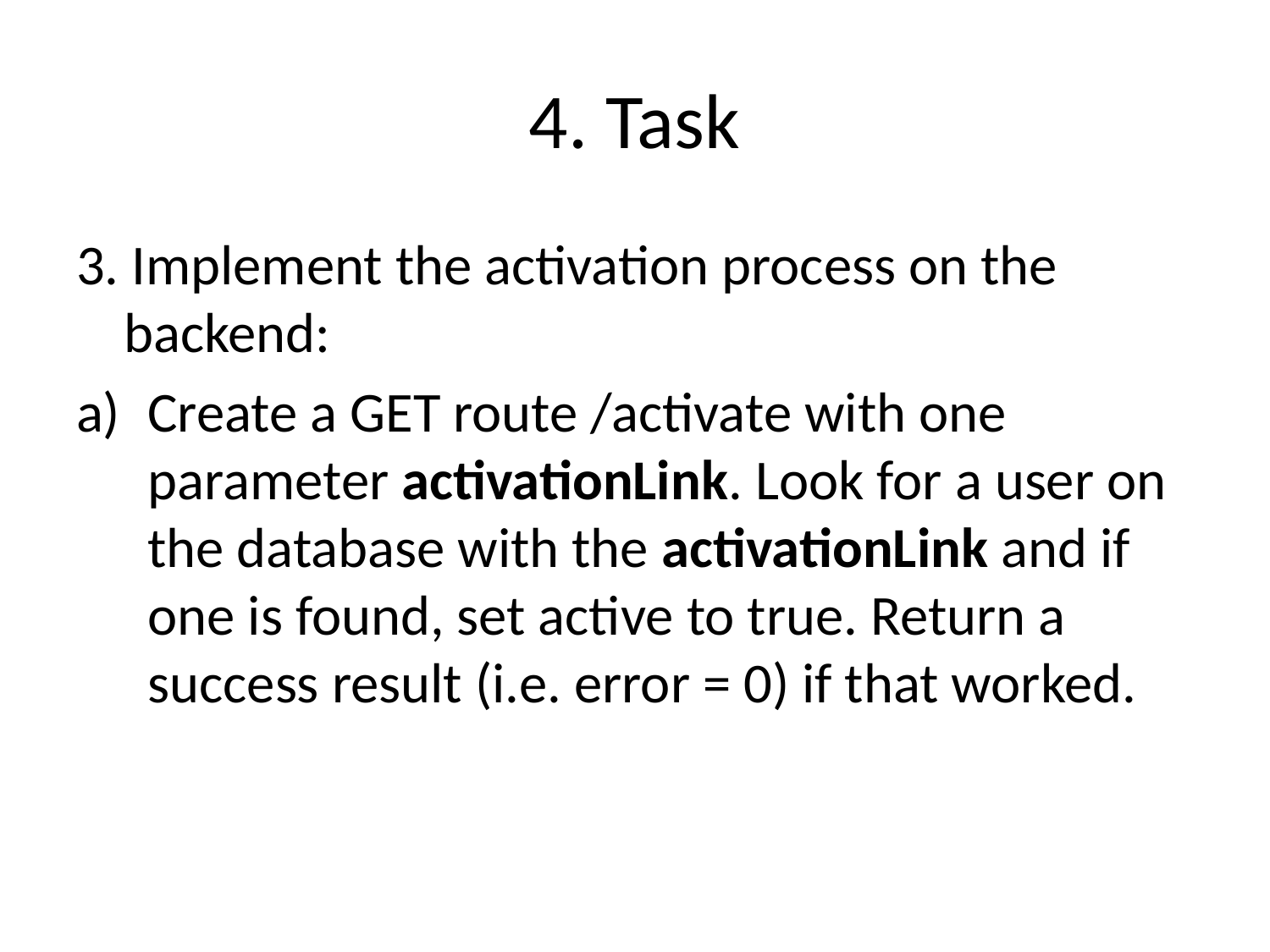

# 4. Task
3. Implement the activation process on the backend:
Create a GET route /activate with one parameter activationLink. Look for a user on the database with the activationLink and if one is found, set active to true. Return a success result (i.e. error = 0) if that worked.